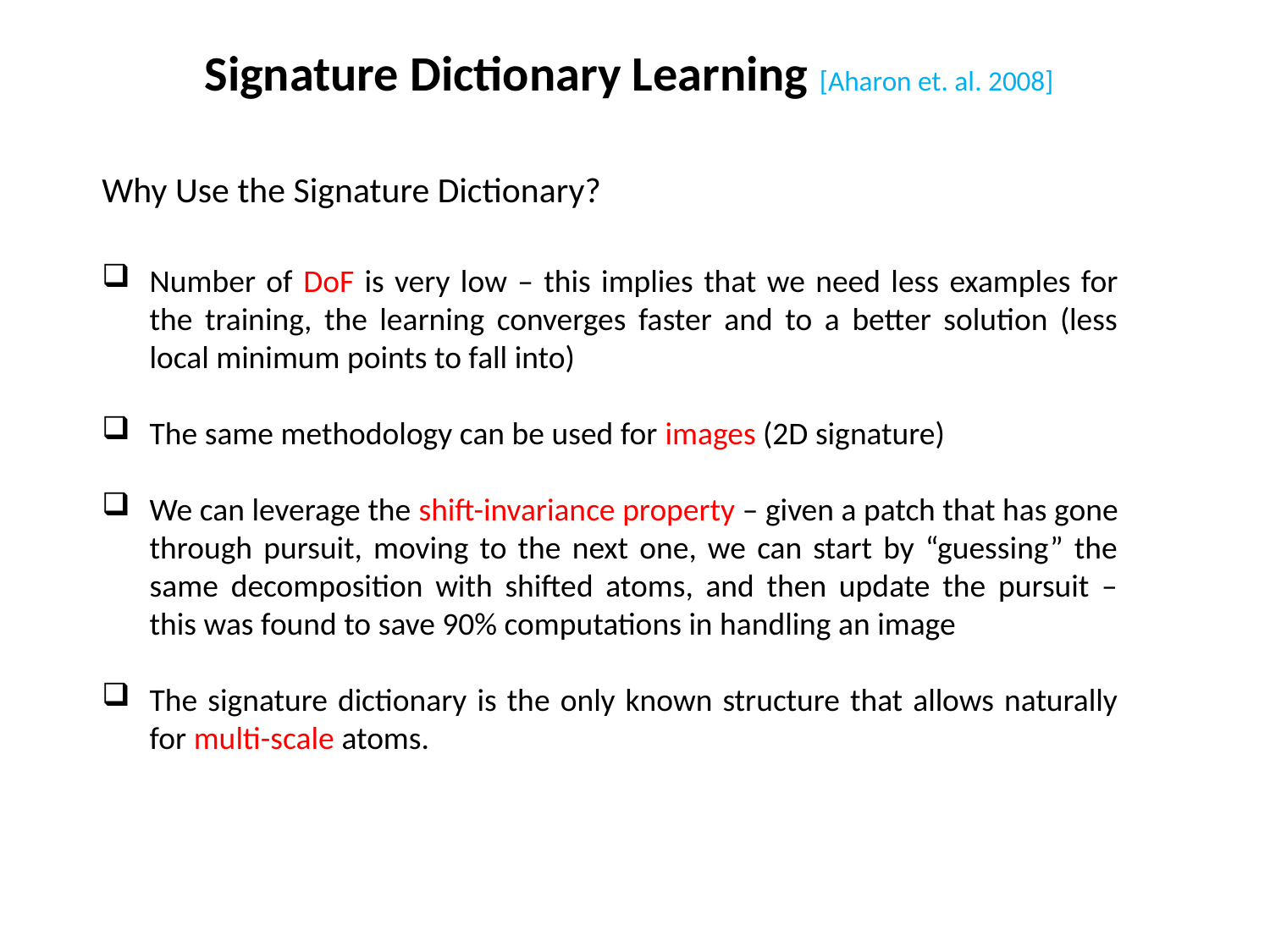

Signature Dictionary Learning [Aharon et. al. 2008]

Why Use the Signature Dictionary?

Number of DoF is very low – this implies that we need less examples for the training, the learning converges faster and to a better solution (less local minimum points to fall into)

The same methodology can be used for images (2D signature)

We can leverage the shift-invariance property – given a patch that has gone through pursuit, moving to the next one, we can start by “guessing” the same decomposition with shifted atoms, and then update the pursuit – this was found to save 90% computations in handling an image

The signature dictionary is the only known structure that allows naturally for multi-scale atoms.